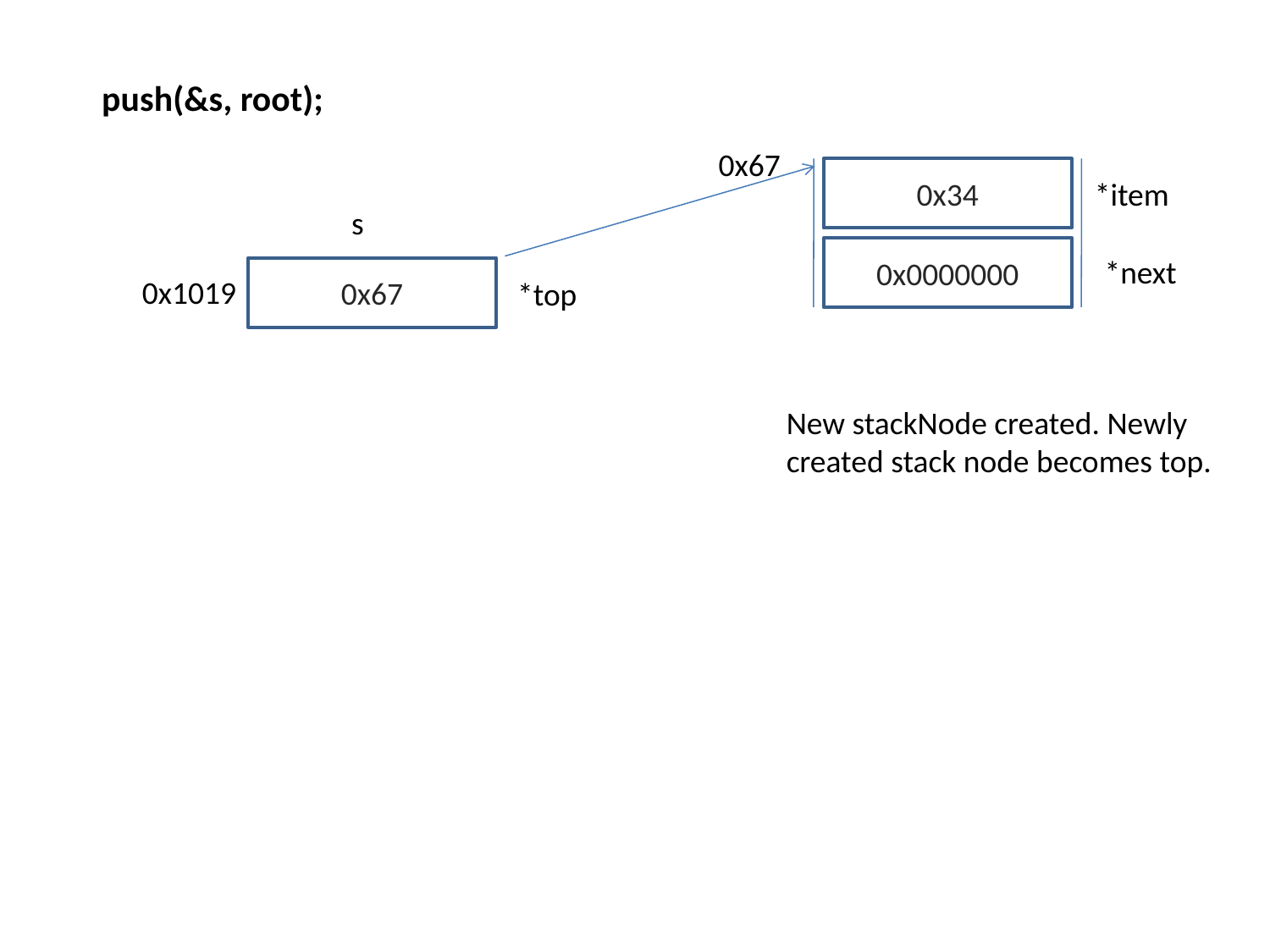

push(&s, root);

0x67
0x34
*item
s
0x0000000
*next
0x67
0x1019
*top
New stackNode created. Newly created stack node becomes top.